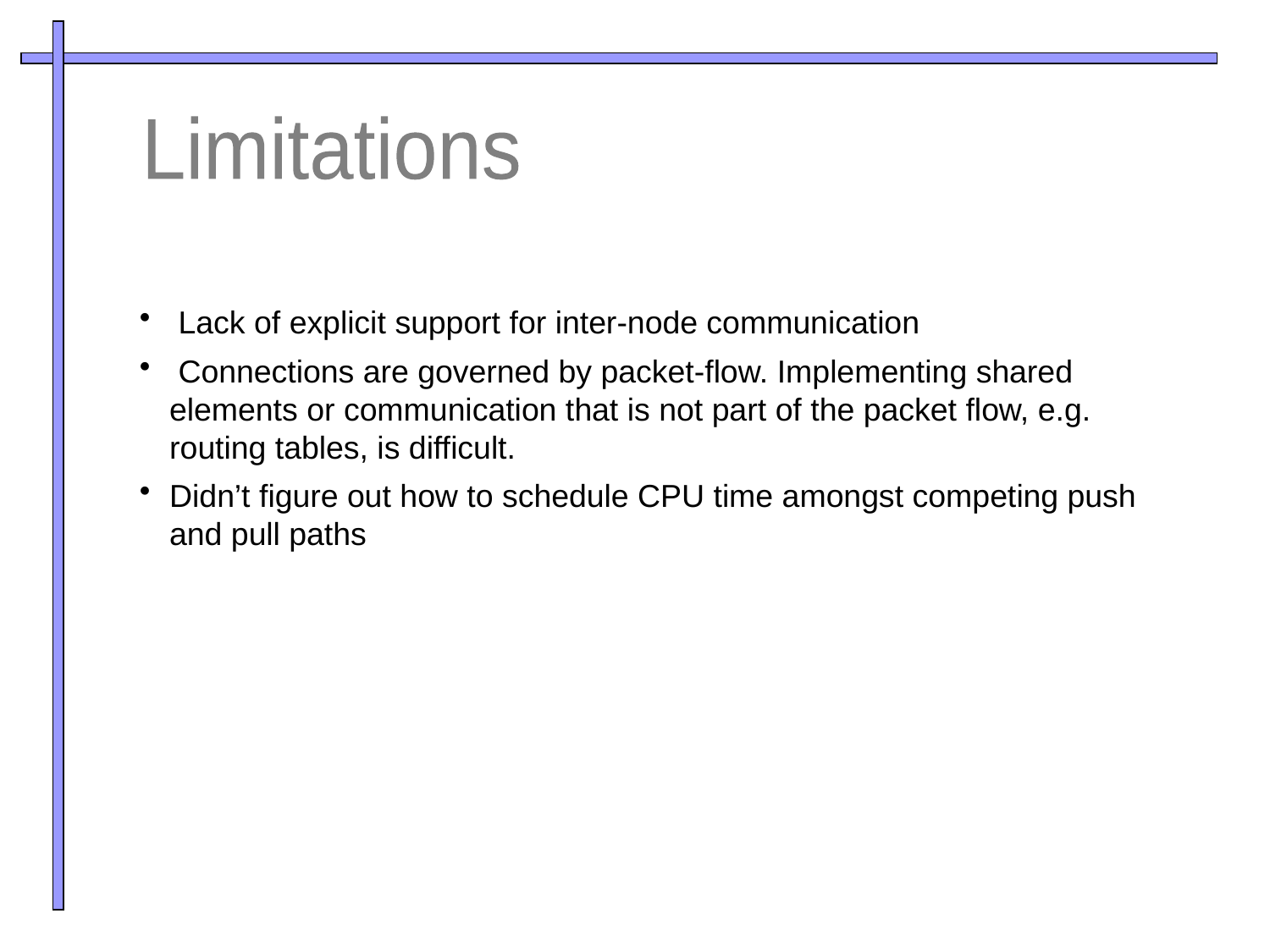

Limitations
 Lack of explicit support for inter-node communication
 Connections are governed by packet-flow. Implementing shared elements or communication that is not part of the packet flow, e.g. routing tables, is difficult.
Didn’t figure out how to schedule CPU time amongst competing push and pull paths